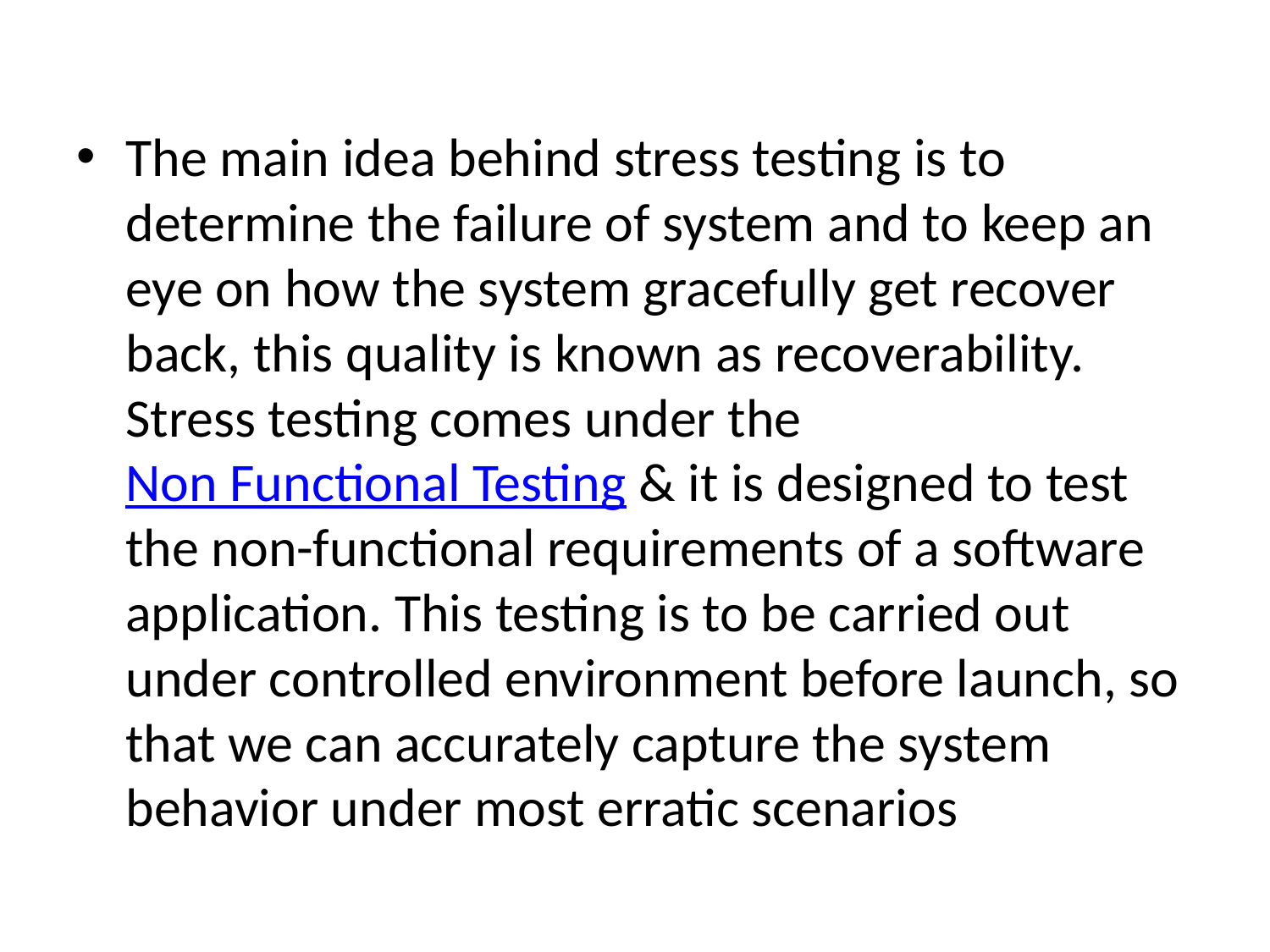

#
The main idea behind stress testing is to determine the failure of system and to keep an eye on how the system gracefully get recover back, this quality is known as recoverability. Stress testing comes under the Non Functional Testing & it is designed to test the non-functional requirements of a software application. This testing is to be carried out under controlled environment before launch, so that we can accurately capture the system behavior under most erratic scenarios